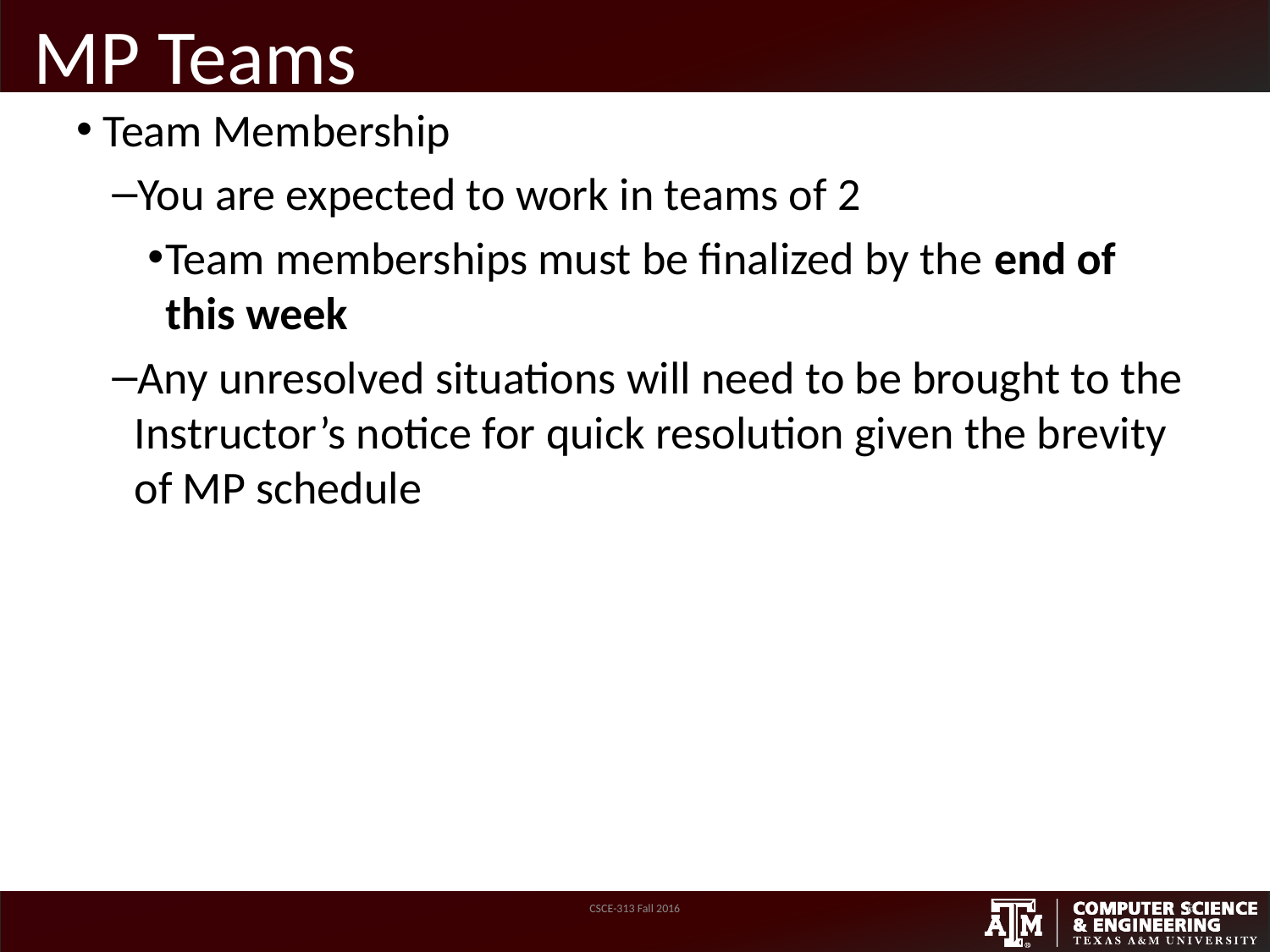

# MP Teams
Team Membership
You are expected to work in teams of 2
Team memberships must be finalized by the end of this week
Any unresolved situations will need to be brought to the Instructor’s notice for quick resolution given the brevity of MP schedule

CSCE-313 Fall 2016
6